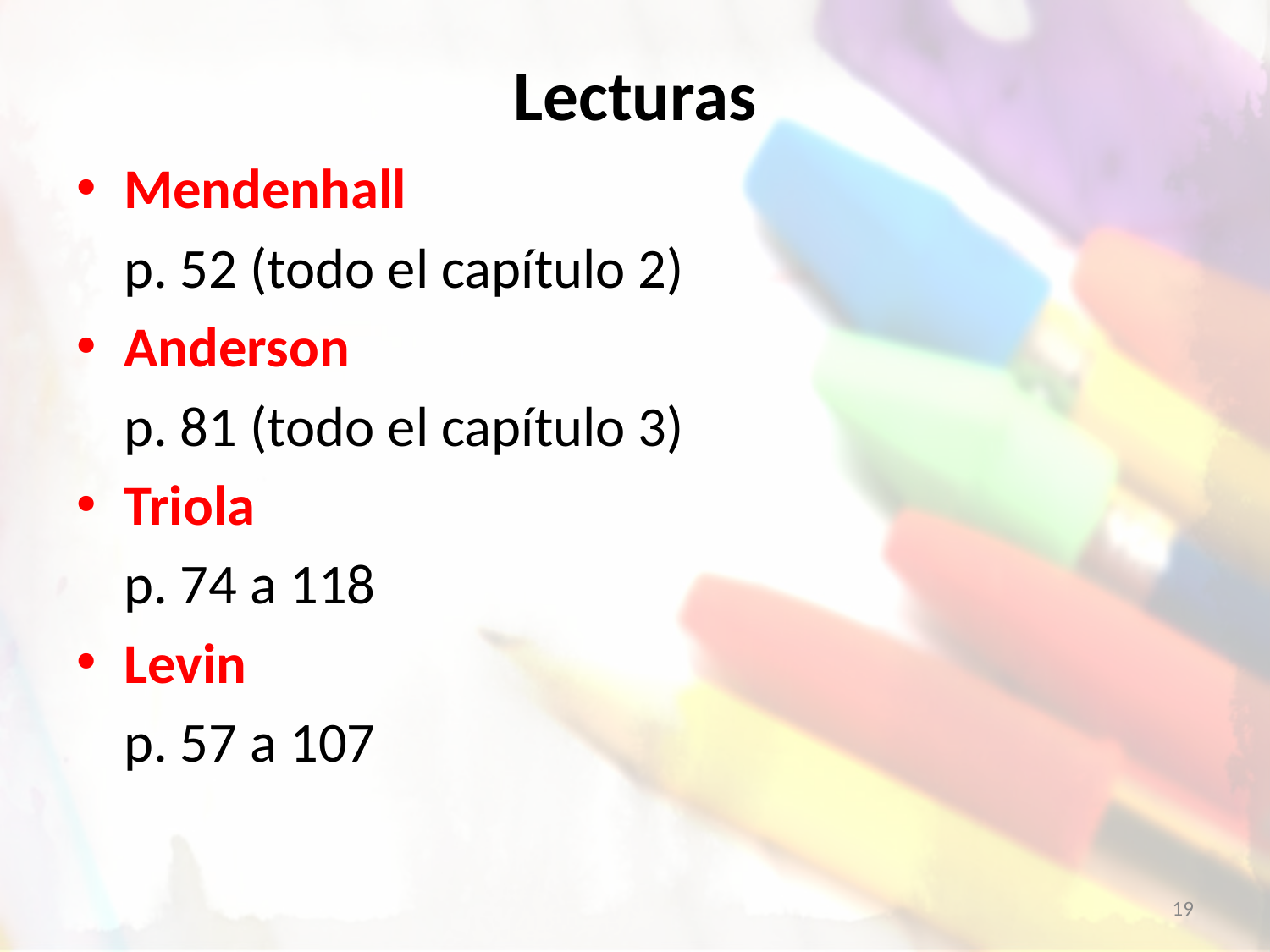

# Lecturas
Mendenhall
	p. 52 (todo el capítulo 2)
Anderson
	p. 81 (todo el capítulo 3)
Triola
	p. 74 a 118
Levin
	p. 57 a 107

19